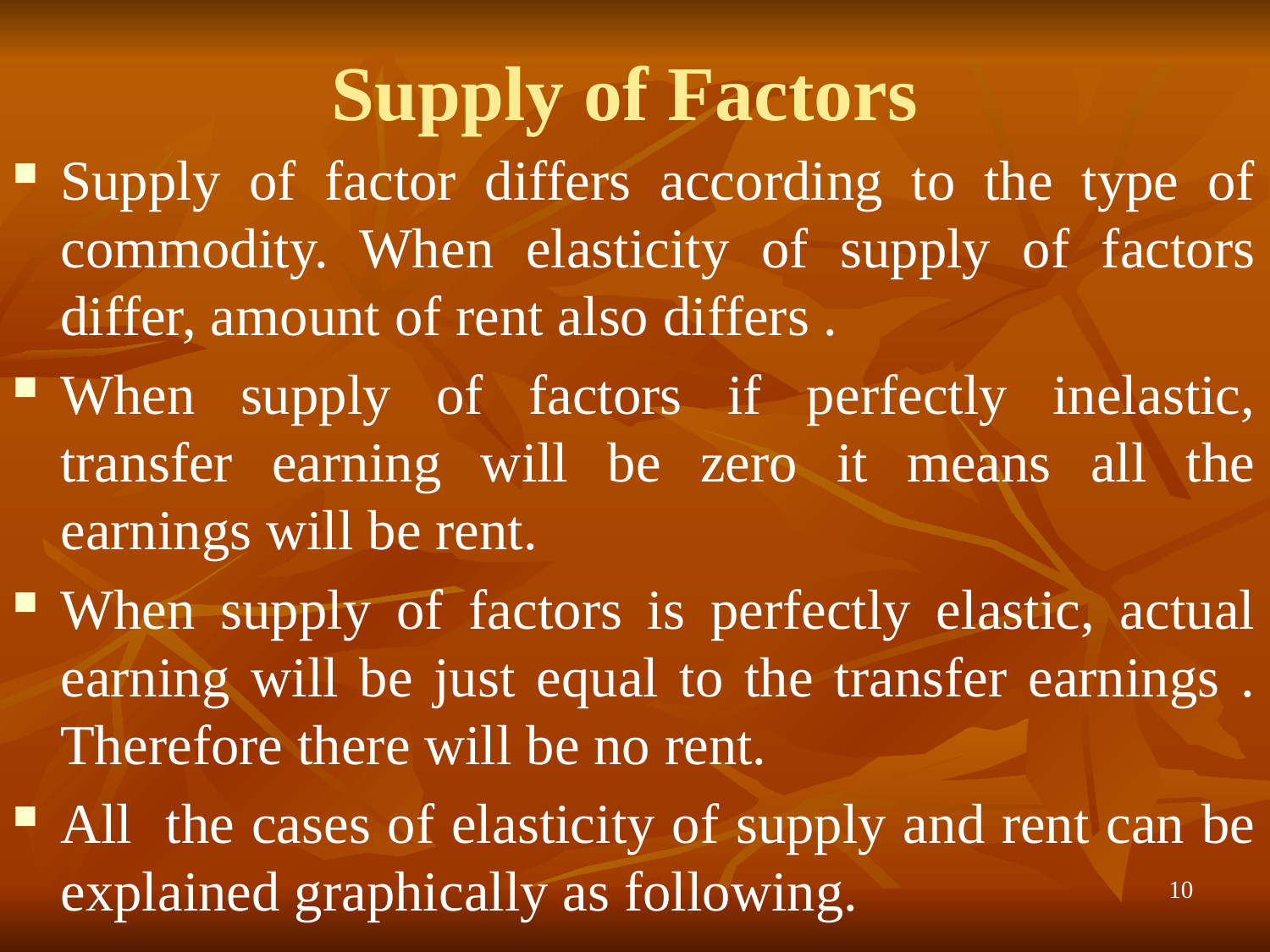

# Supply of Factors
Supply of factor differs according to the type of commodity. When elasticity of supply of factors differ, amount of rent also differs .
When supply of factors if perfectly inelastic, transfer earning will be zero it means all the earnings will be rent.
When supply of factors is perfectly elastic, actual earning will be just equal to the transfer earnings . Therefore there will be no rent.
All  the cases of elasticity of supply and rent can be explained graphically as following.
10